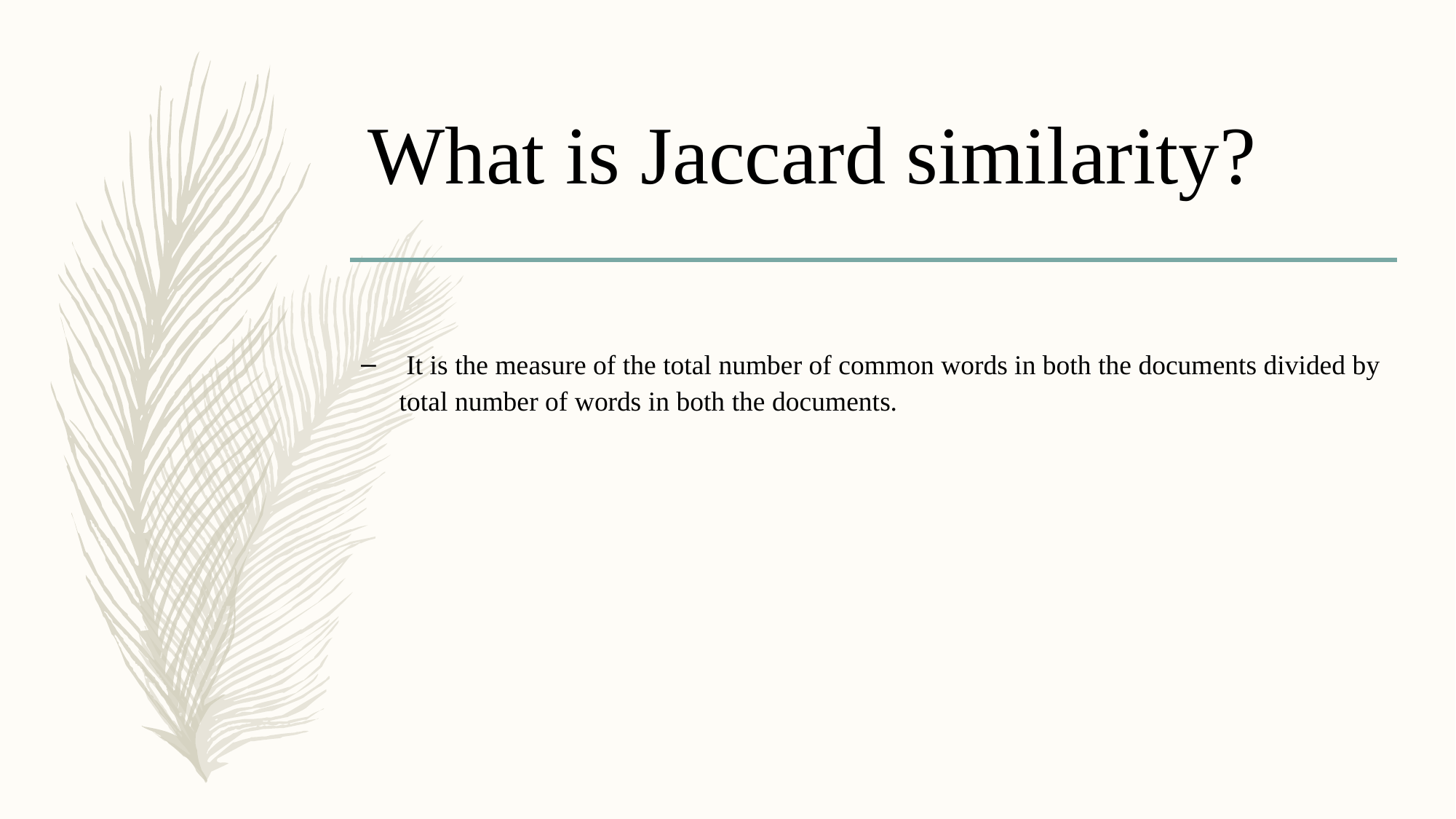

# What is Jaccard similarity?

 It is the measure of the total number of common words in both the documents divided by total number of words in both the documents.